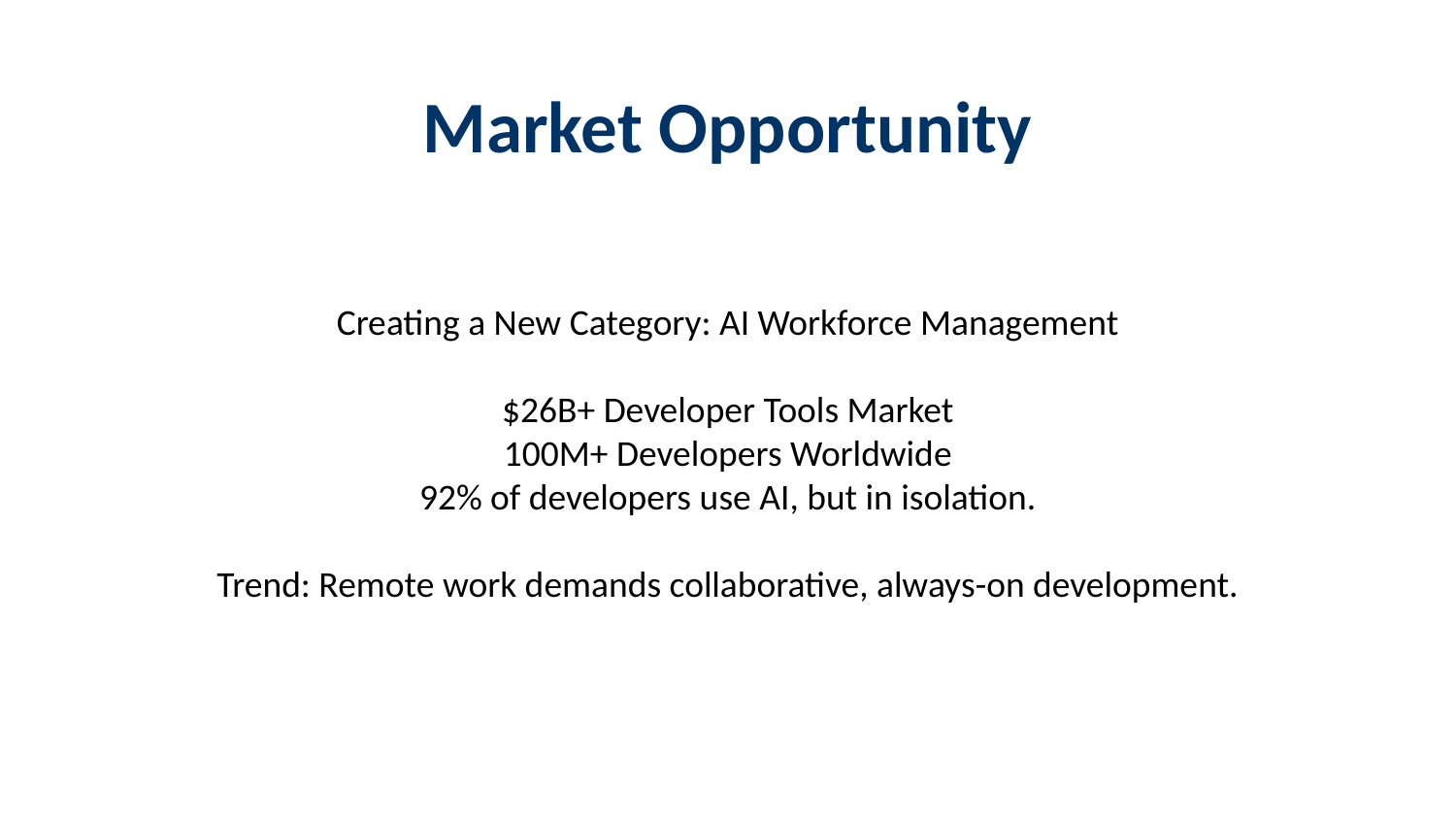

Market Opportunity
#

Creating a New Category: AI Workforce Management
$26B+ Developer Tools Market
100M+ Developers Worldwide
92% of developers use AI, but in isolation.
Trend: Remote work demands collaborative, always-on development.